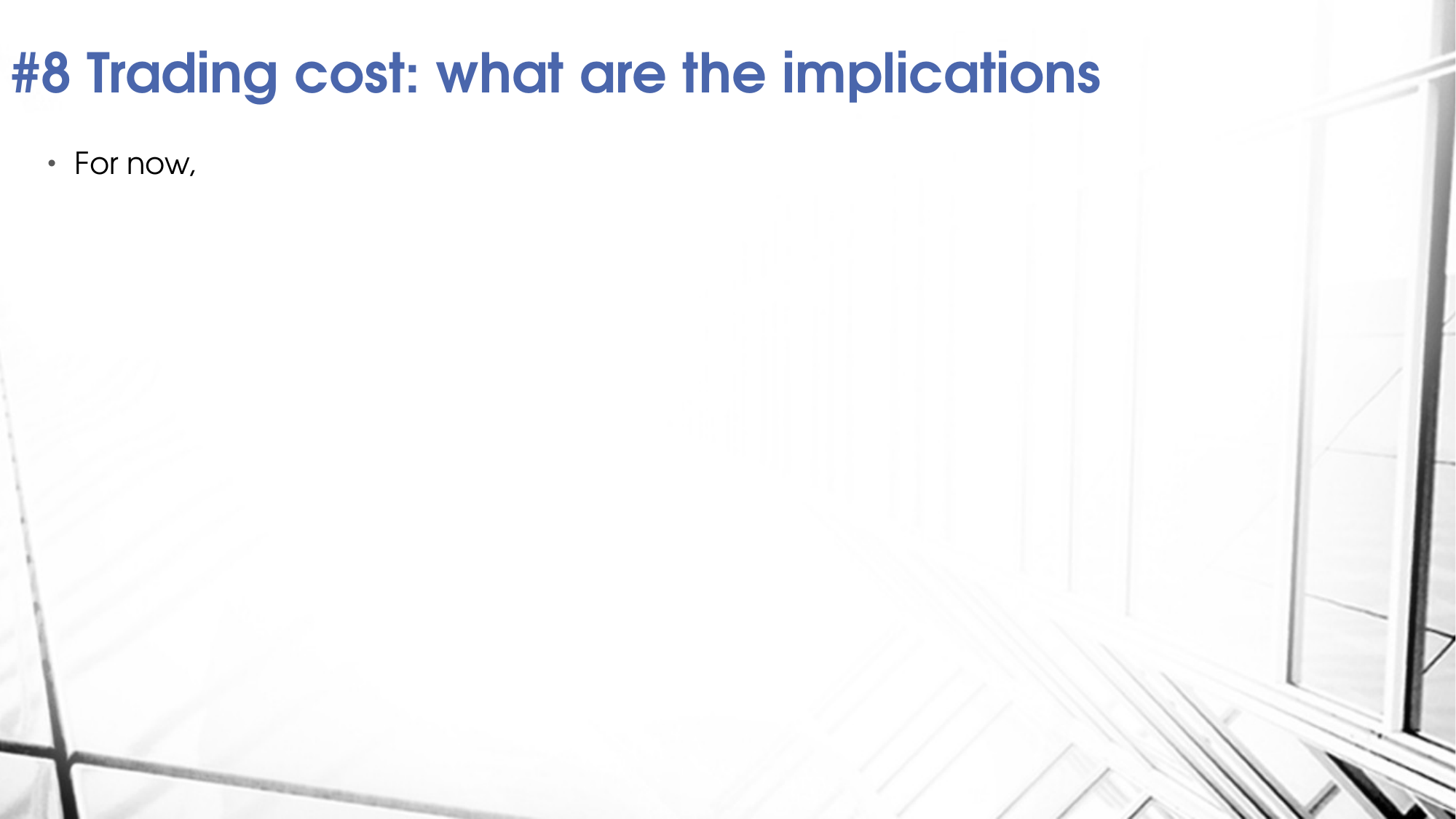

# #8 Trading cost: what are the implications
For now,